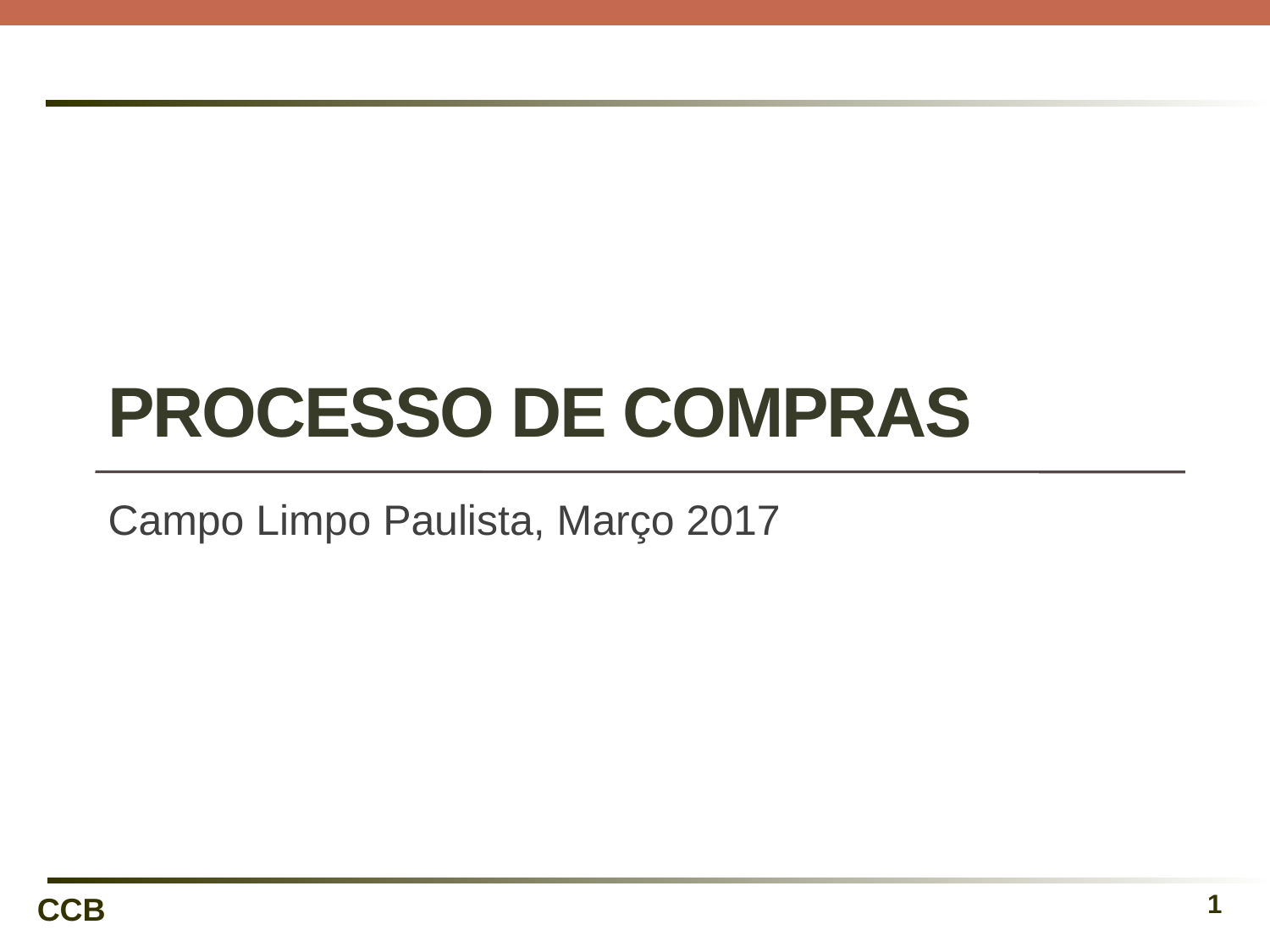

# PROCESSO DE COMPRAS
Campo Limpo Paulista, Março 2017